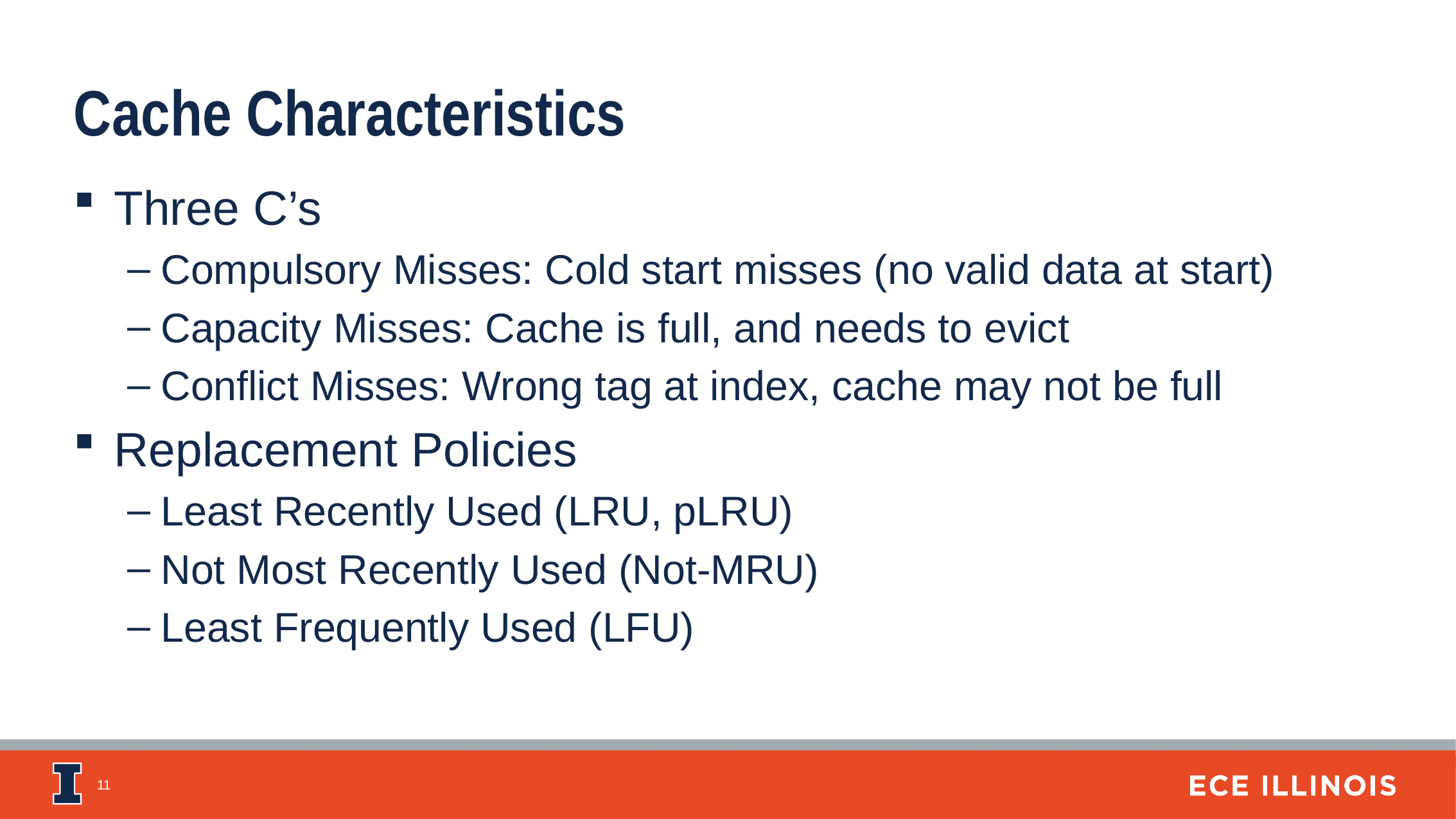

Cache Characteristics
Three C’s
Compulsory Misses: Cold start misses (no valid data at start)
Capacity Misses: Cache is full, and needs to evict
Conflict Misses: Wrong tag at index, cache may not be full
Replacement Policies
Least Recently Used (LRU, pLRU)
Not Most Recently Used (Not-MRU)
Least Frequently Used (LFU)

11